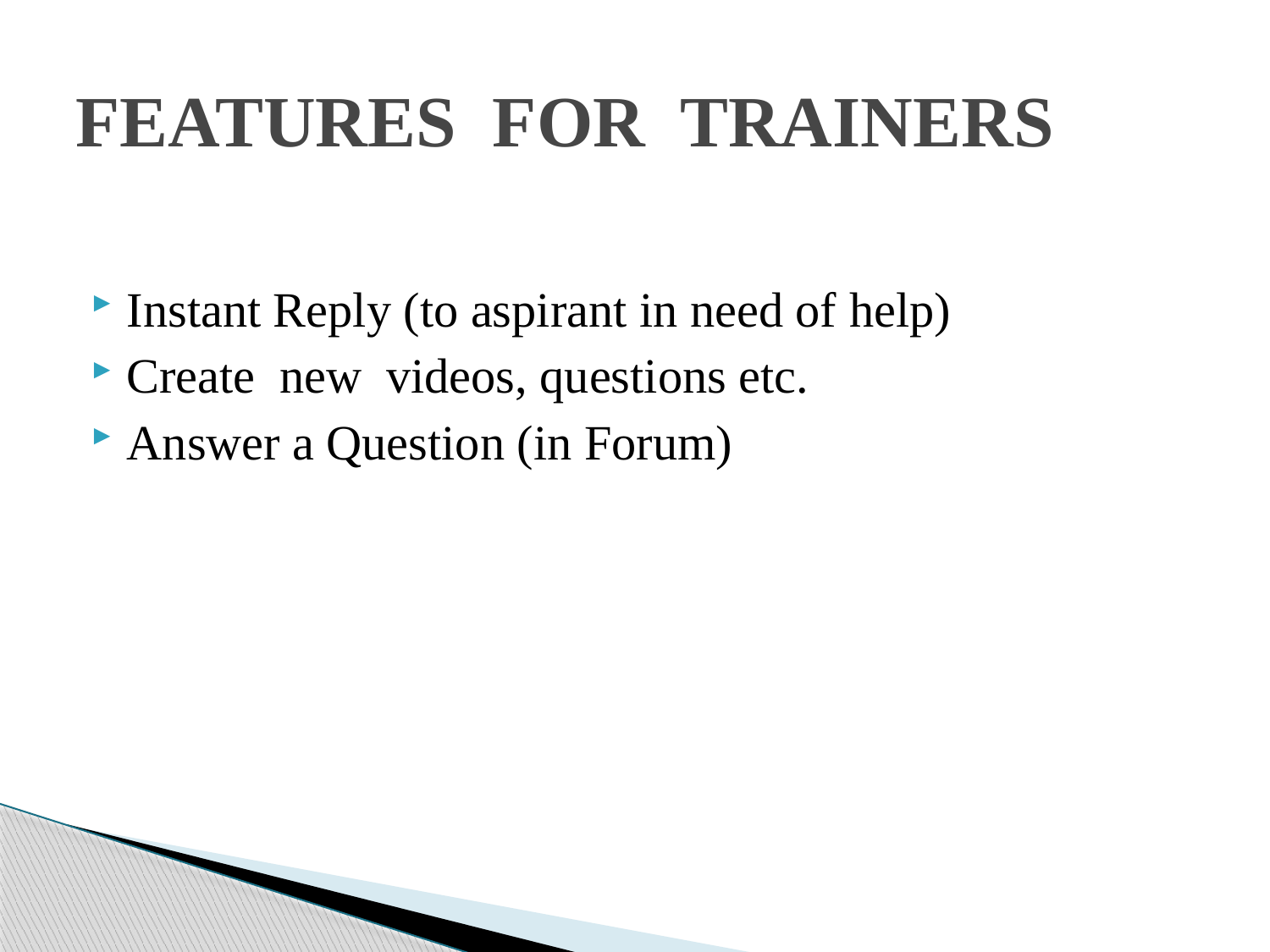

# FEATURES  FOR  TRAINERS

Instant Reply (to aspirant in need of help)
Create  new  videos, questions etc.
Answer a Question (in Forum)